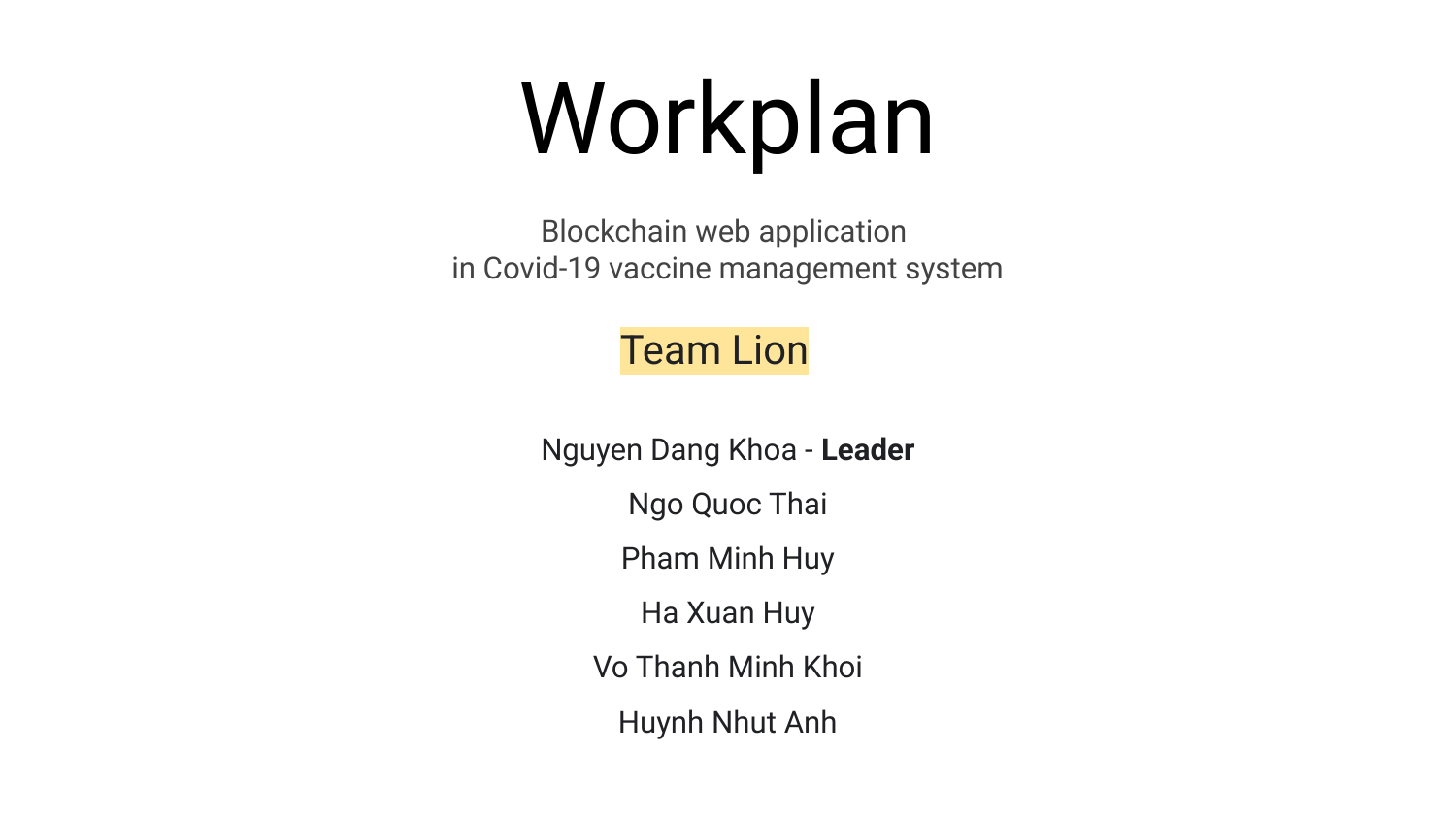

# Workplan
Blockchain web application
in Covid-19 vaccine management system
Team Lion
Nguyen Dang Khoa - Leader
Ngo Quoc Thai
Pham Minh Huy
Ha Xuan Huy
Vo Thanh Minh Khoi
Huynh Nhut Anh